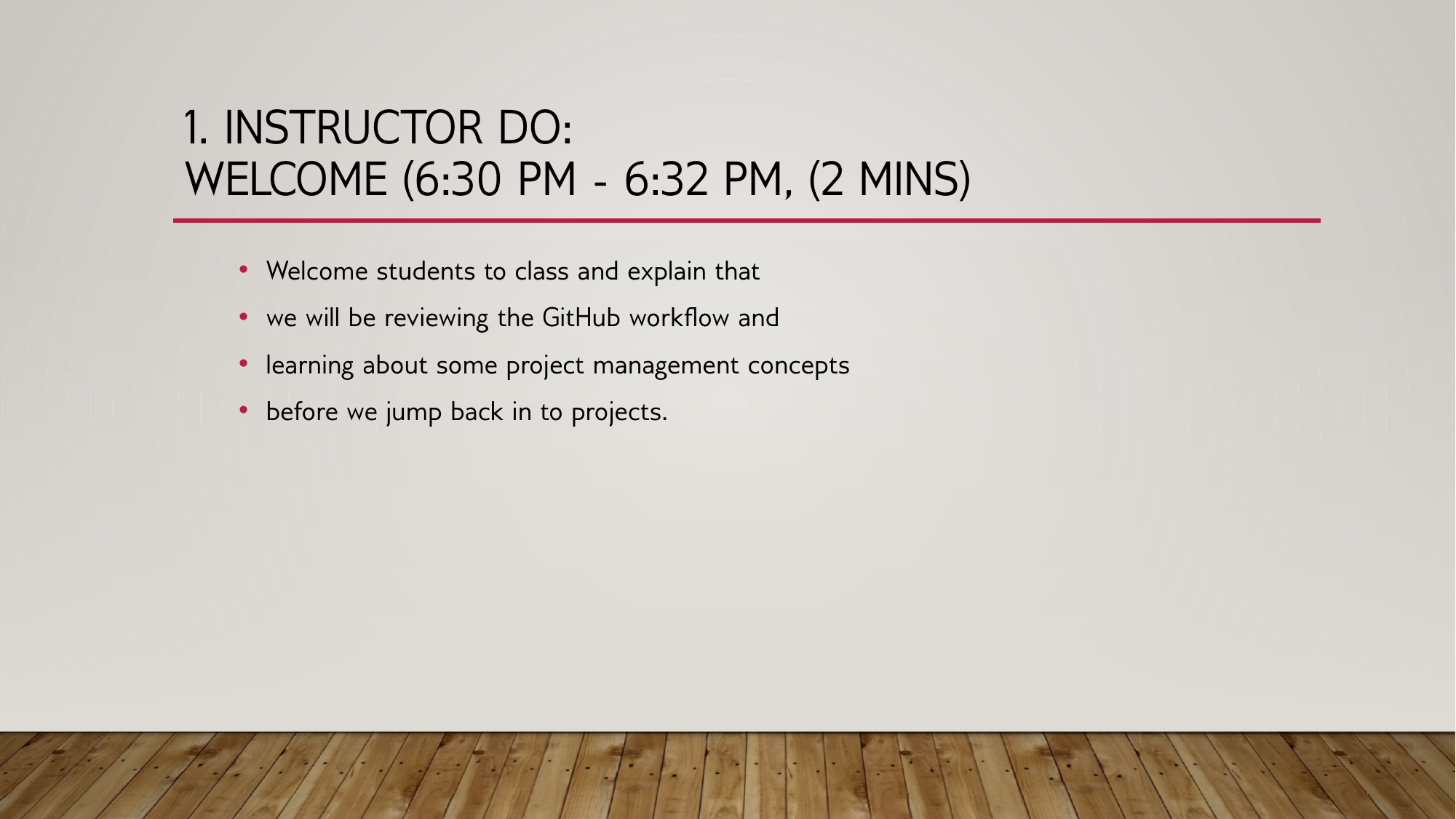

# 1. Instructor Do: Welcome (6:30 PM - 6:32 PM, (2 mins)
Welcome students to class and explain that
we will be reviewing the GitHub workflow and
learning about some project management concepts
before we jump back in to projects.